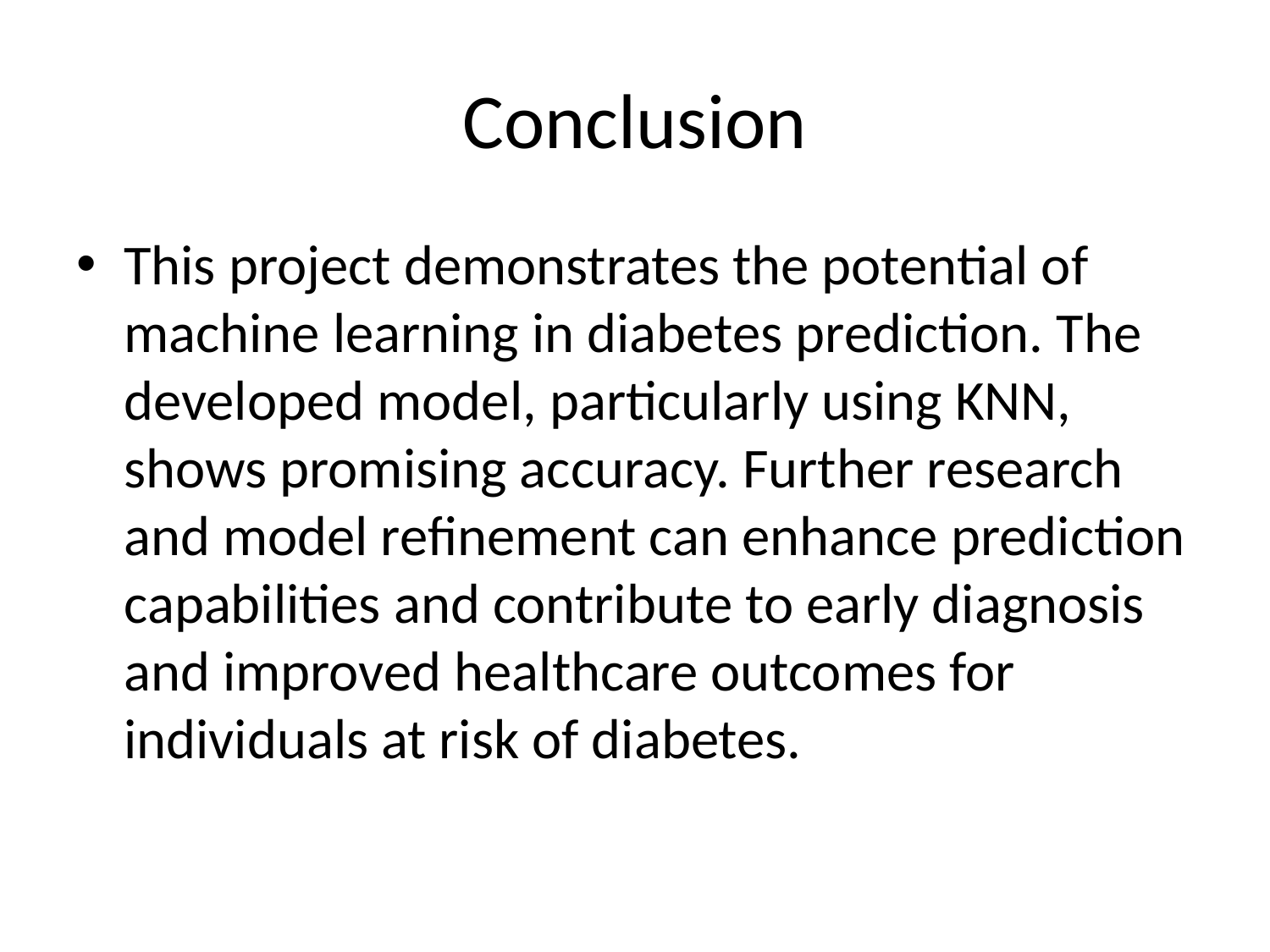

# Conclusion
This project demonstrates the potential of machine learning in diabetes prediction. The developed model, particularly using KNN, shows promising accuracy. Further research and model refinement can enhance prediction capabilities and contribute to early diagnosis and improved healthcare outcomes for individuals at risk of diabetes.